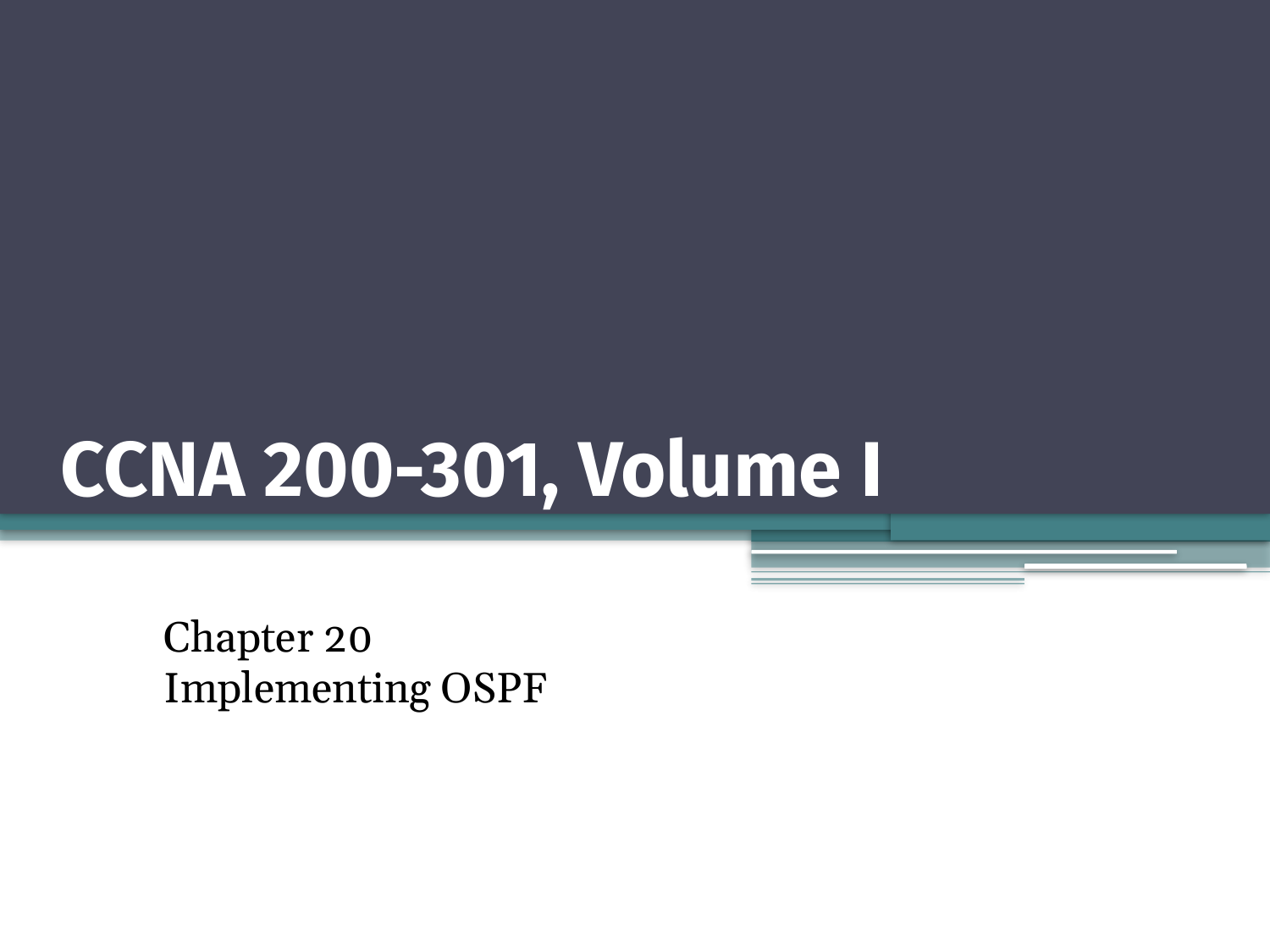

# CCNA 200-301, Volume I
Chapter 20
Implementing OSPF